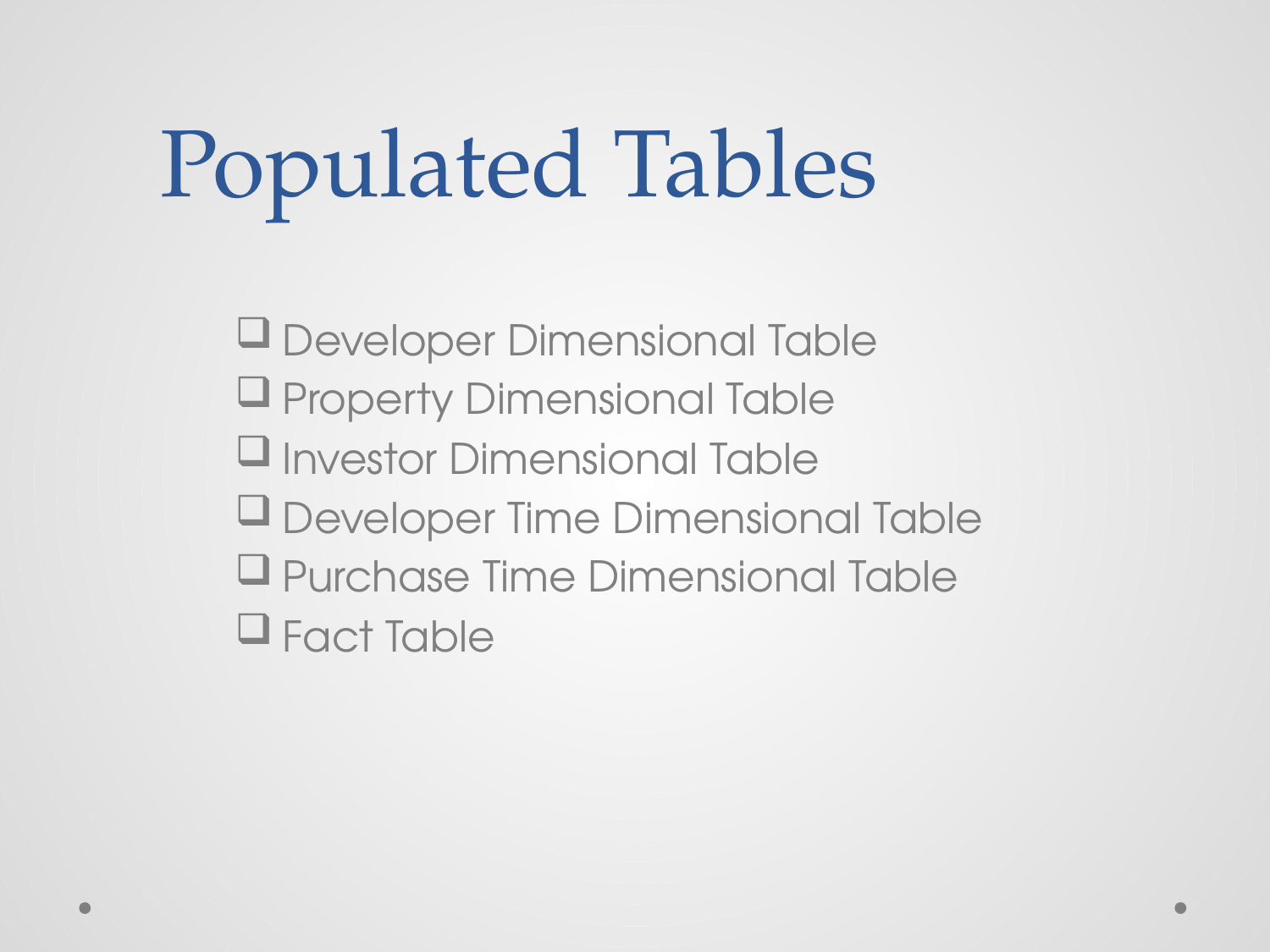

# Populated Tables
Developer Dimensional Table
Property Dimensional Table
Investor Dimensional Table
Developer Time Dimensional Table
Purchase Time Dimensional Table
Fact Table